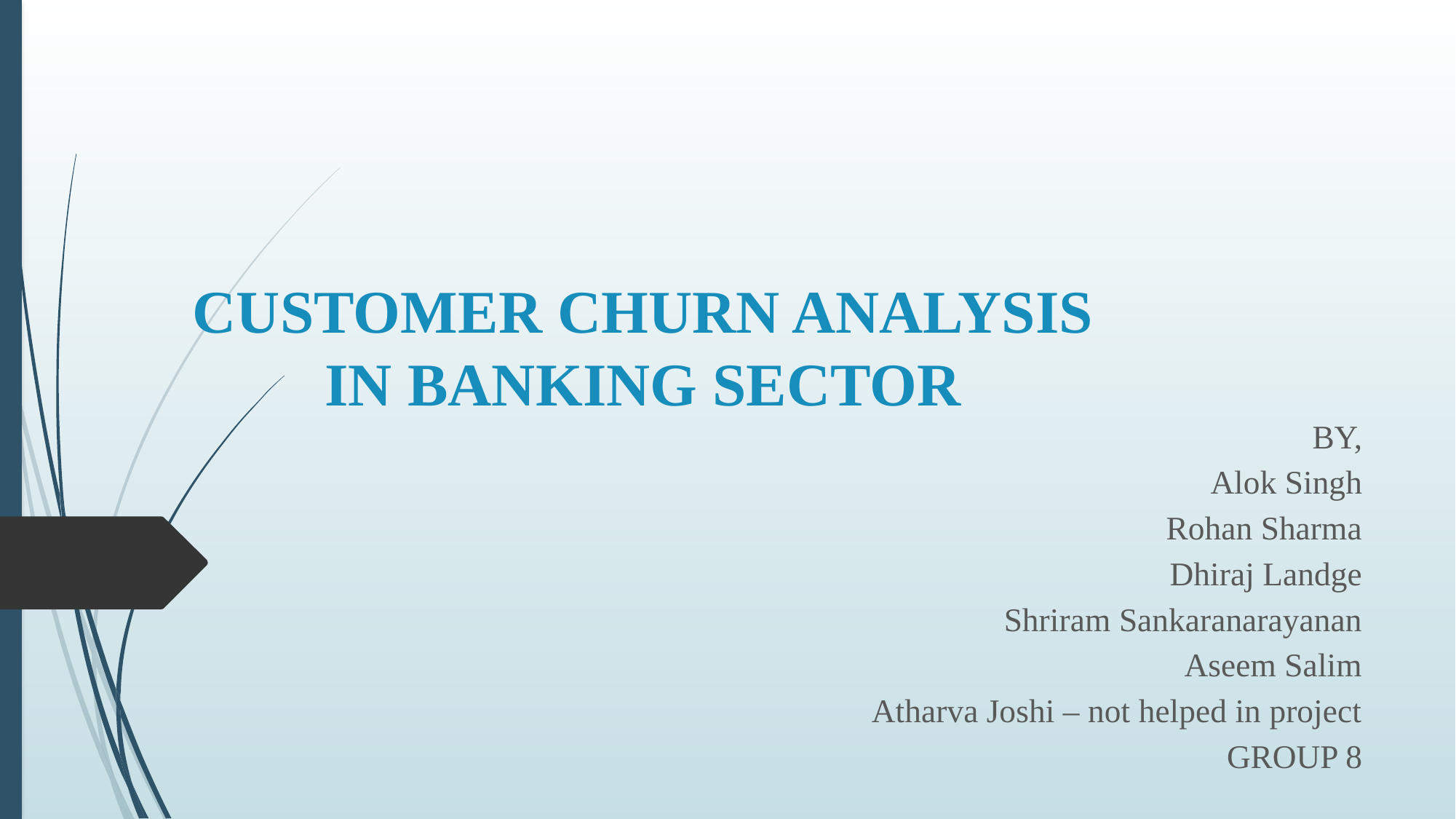

# CUSTOMER CHURN ANALYSIS IN BANKING SECTOR

                                                                     BY,
Alok Singh
Rohan Sharma
Dhiraj Landge
Shriram Sankaranarayanan
Aseem Salim
Atharva Joshi – not helped in project
                                                                     GROUP 8